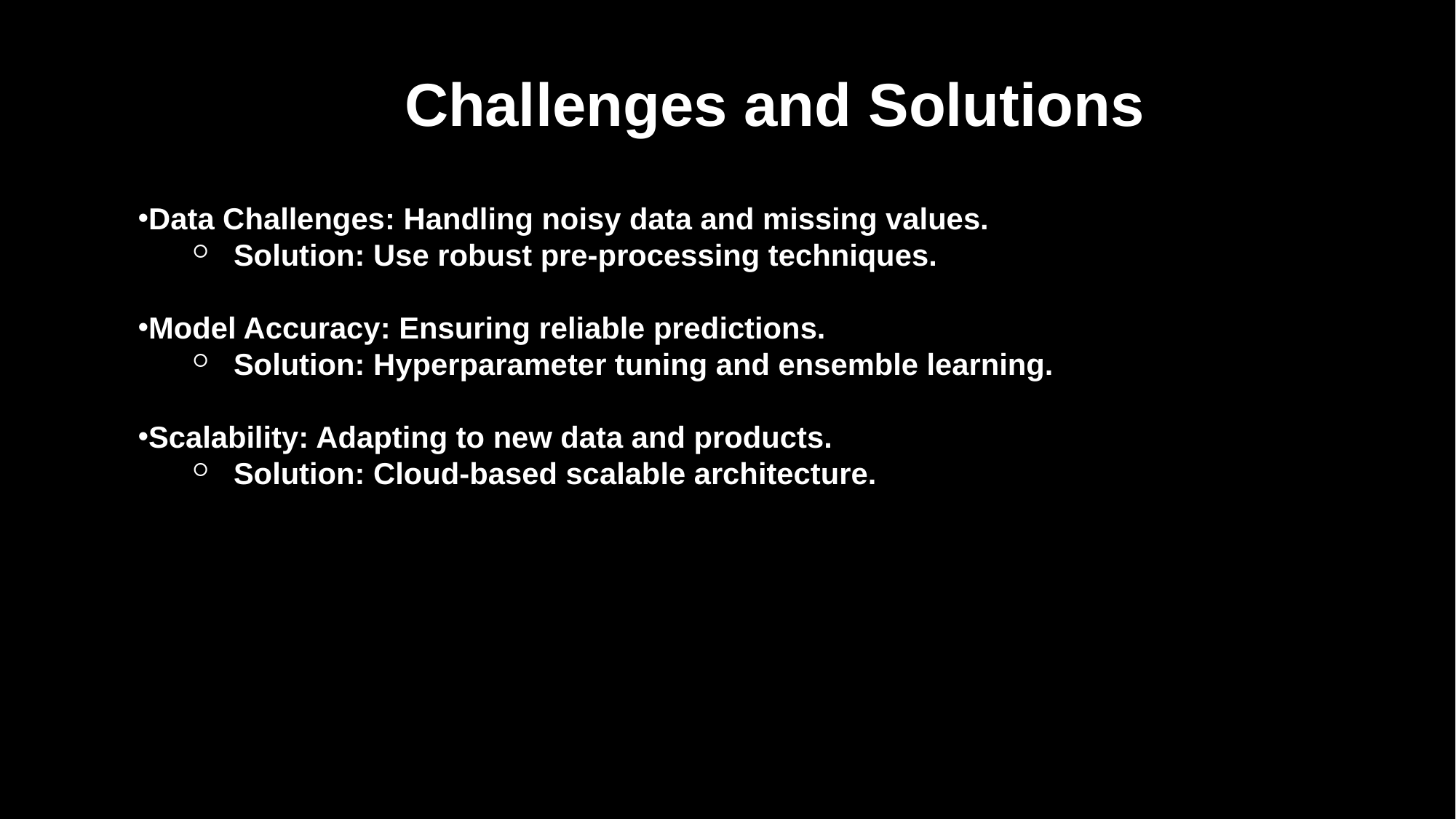

# Challenges and Solutions
Data Challenges: Handling noisy data and missing values.
Solution: Use robust pre-processing techniques.

Model Accuracy: Ensuring reliable predictions.
Solution: Hyperparameter tuning and ensemble learning.

Scalability: Adapting to new data and products.
Solution: Cloud-based scalable architecture.